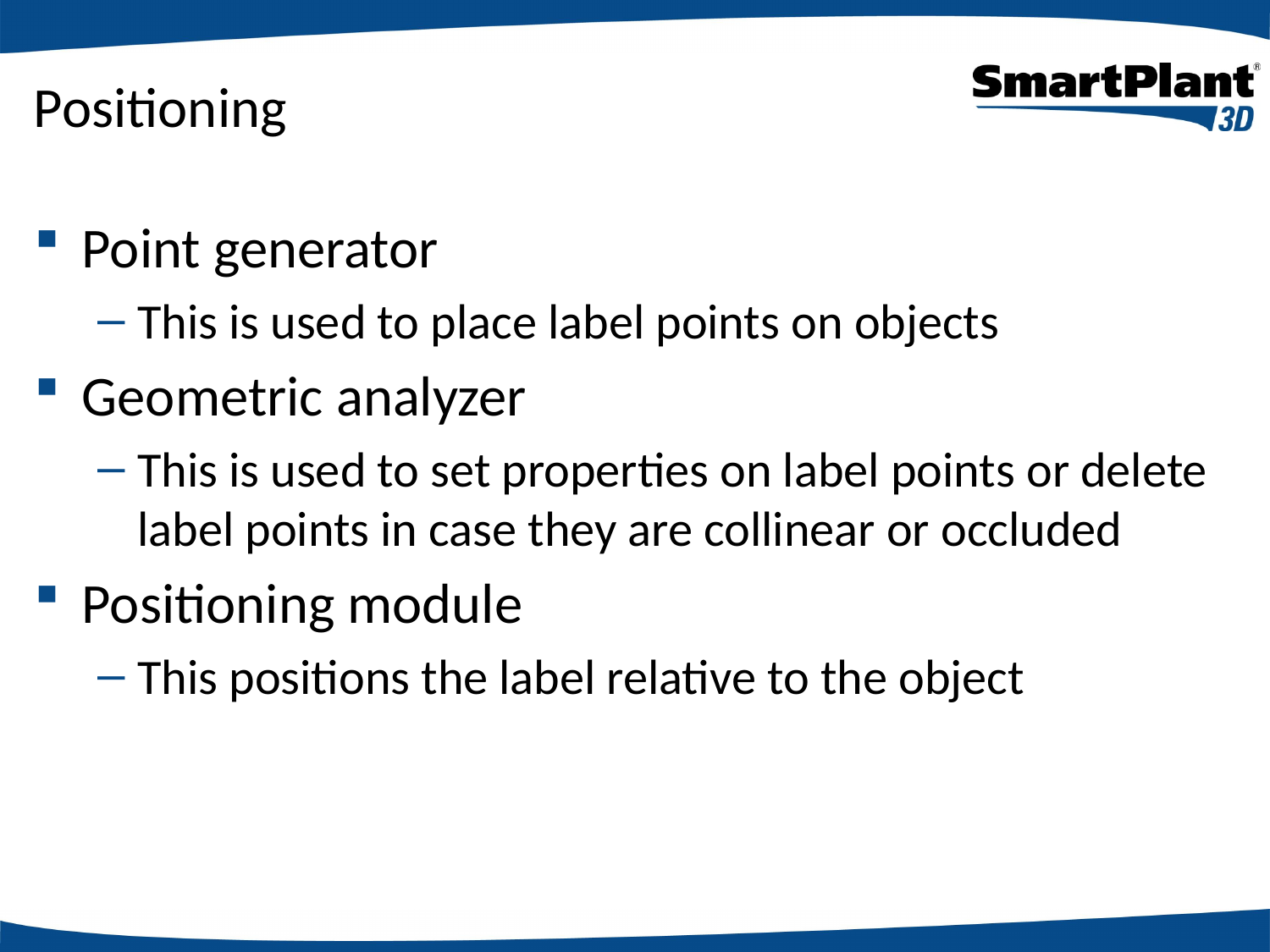

# Positioning
Point generator
This is used to place label points on objects
Geometric analyzer
This is used to set properties on label points or delete label points in case they are collinear or occluded
Positioning module
This positions the label relative to the object